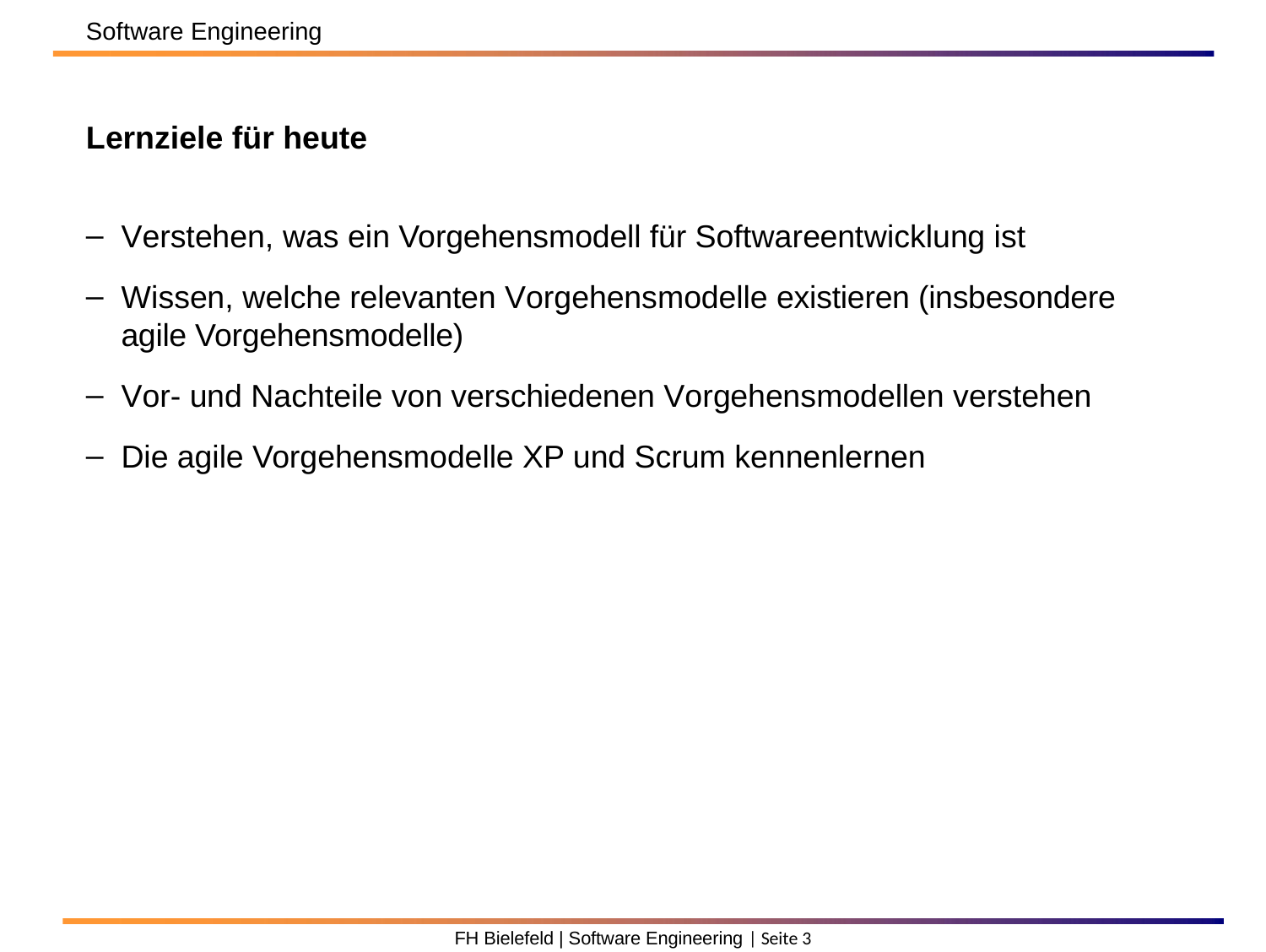

Software Engineering

Lernziele für heute

Verstehen, was ein Vorgehensmodell für Softwareentwicklung ist
Wissen, welche relevanten Vorgehensmodelle existieren (insbesondere agile Vorgehensmodelle)
Vor- und Nachteile von verschiedenen Vorgehensmodellen verstehen
Die agile Vorgehensmodelle XP und Scrum kennenlernen